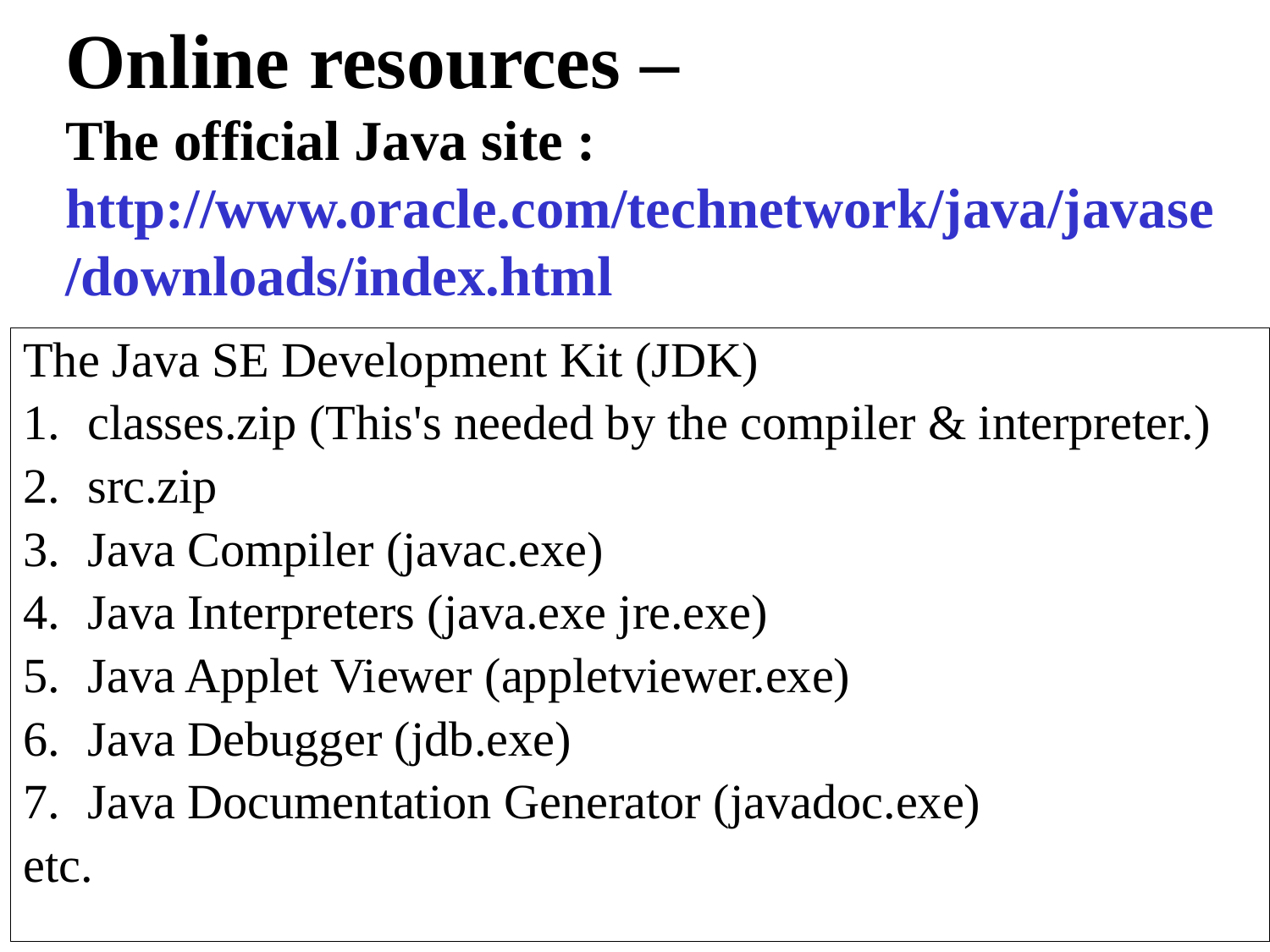

# Online resources – The official Java site : http://www.oracle.com/technetwork/java/javase/downloads/index.html
The Java SE Development Kit (JDK)
classes.zip (This's needed by the compiler & interpreter.)
src.zip
Java Compiler (javac.exe)
Java Interpreters (java.exe jre.exe)
Java Applet Viewer (appletviewer.exe)
Java Debugger (jdb.exe)
Java Documentation Generator (javadoc.exe)
etc.